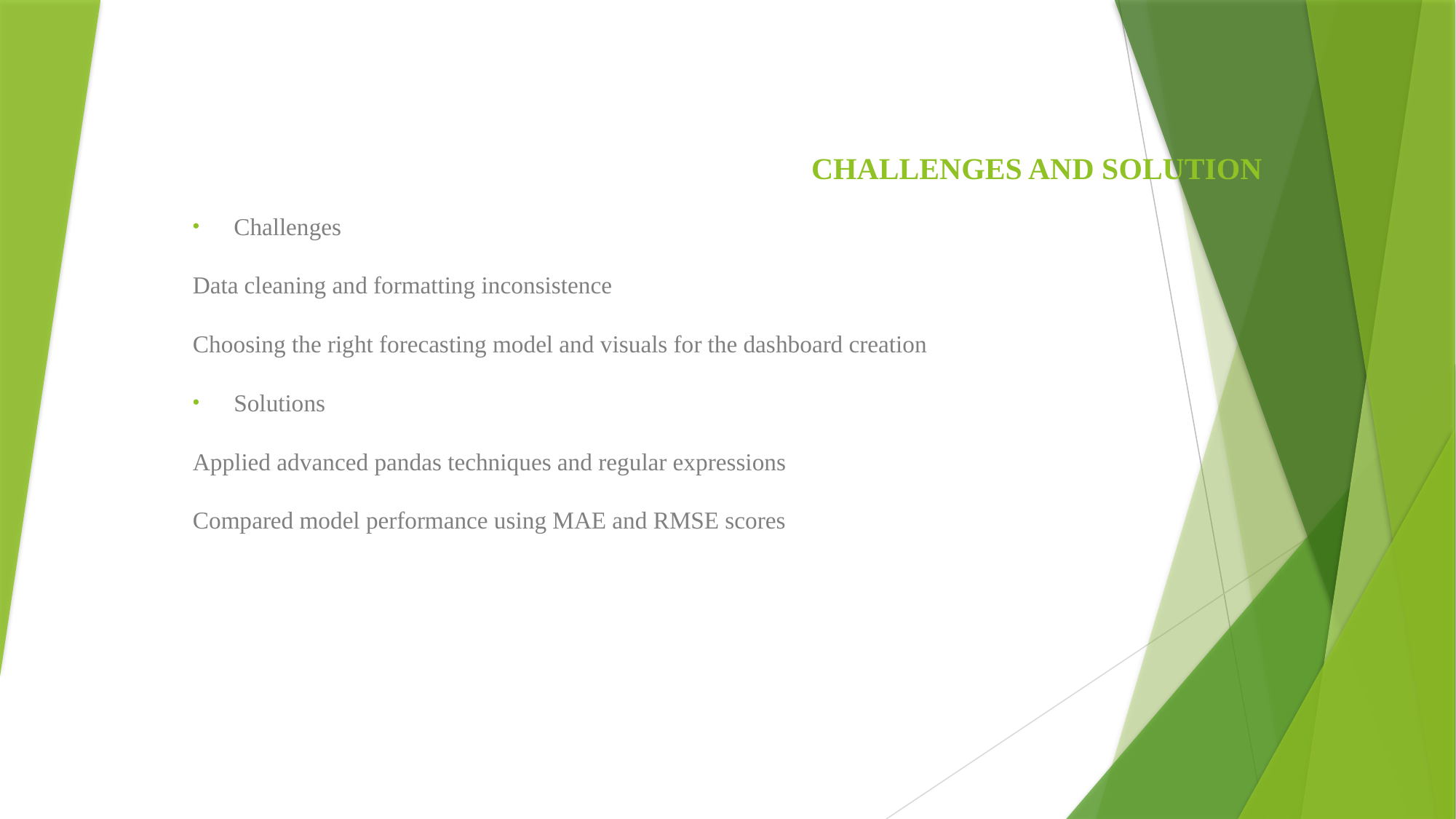

# CHALLENGES AND SOLUTION
Challenges
Data cleaning and formatting inconsistence
Choosing the right forecasting model and visuals for the dashboard creation
Solutions
Applied advanced pandas techniques and regular expressions
Compared model performance using MAE and RMSE scores